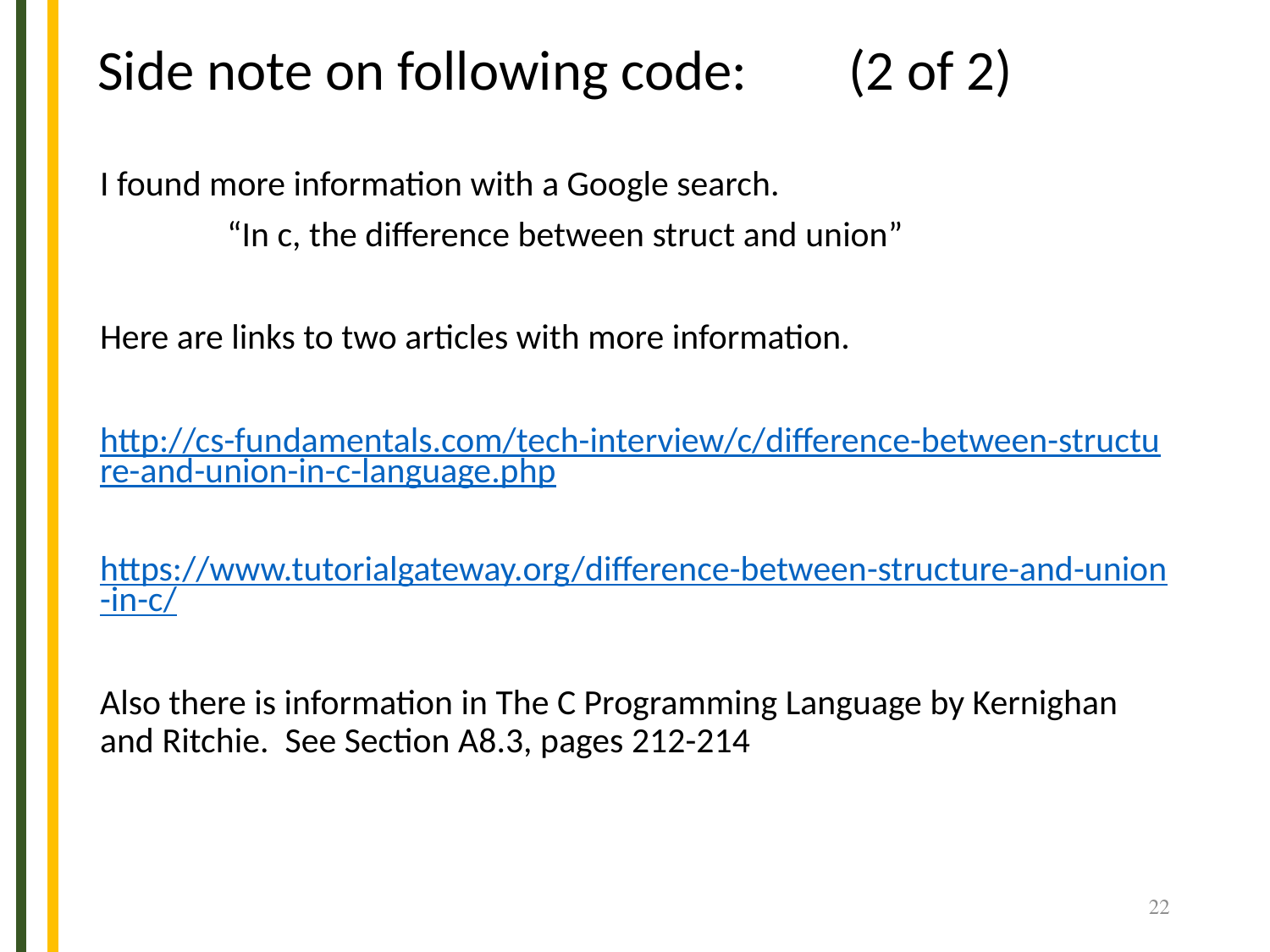

# Side note on following code:        (2 of 2)
I found more information with a Google search.
	“In c, the difference between struct and union”

Here are links to two articles with more information.

http://cs-fundamentals.com/tech-interview/c/difference-between-structure-and-union-in-c-language.php

https://www.tutorialgateway.org/difference-between-structure-and-union-in-c/

Also there is information in The C Programming Language by Kernighan and Ritchie.  See Section A8.3, pages 212-214
22